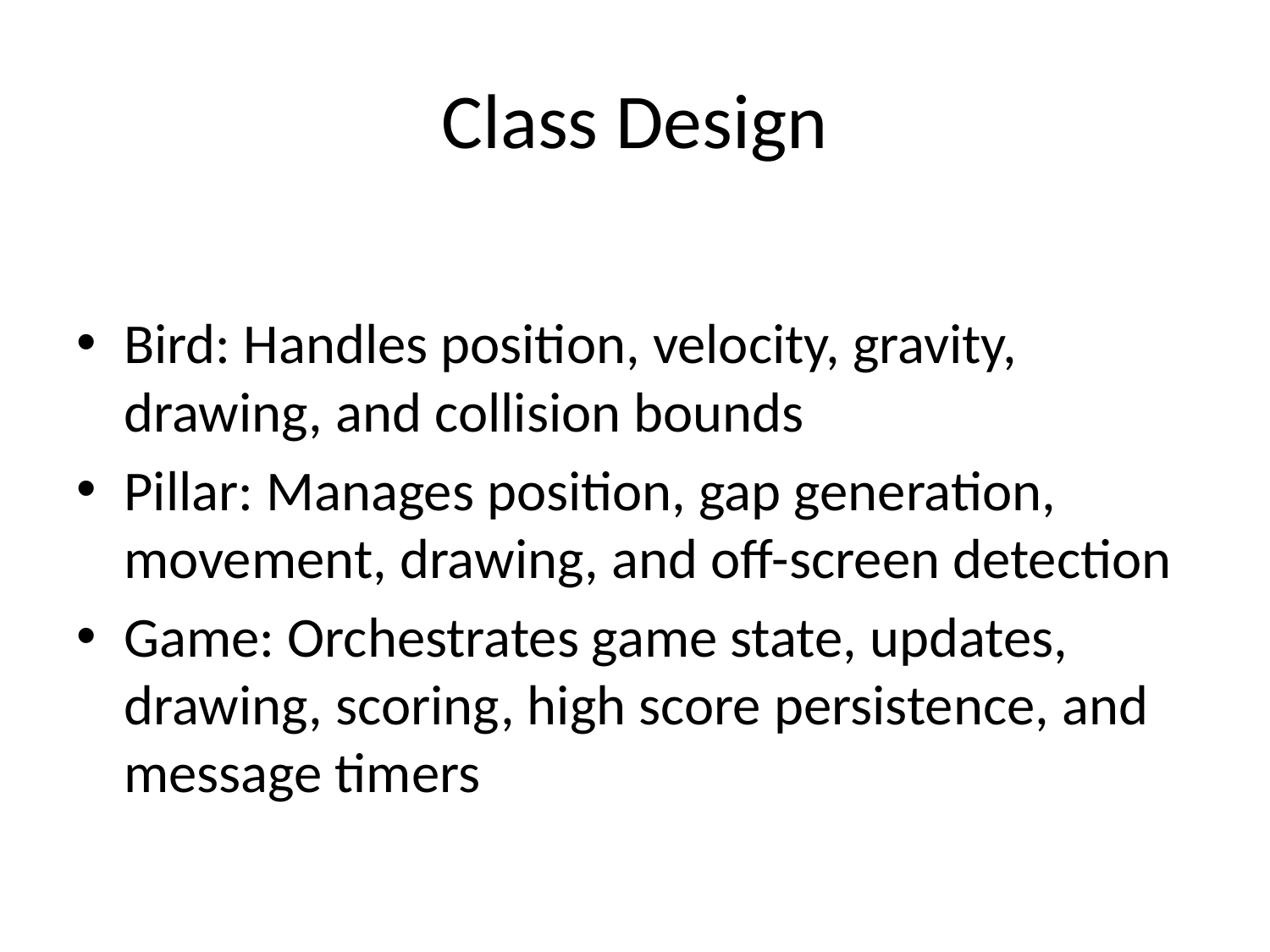

# Class Design

Bird: Handles position, velocity, gravity, drawing, and collision bounds
Pillar: Manages position, gap generation, movement, drawing, and off-screen detection
Game: Orchestrates game state, updates, drawing, scoring, high score persistence, and message timers